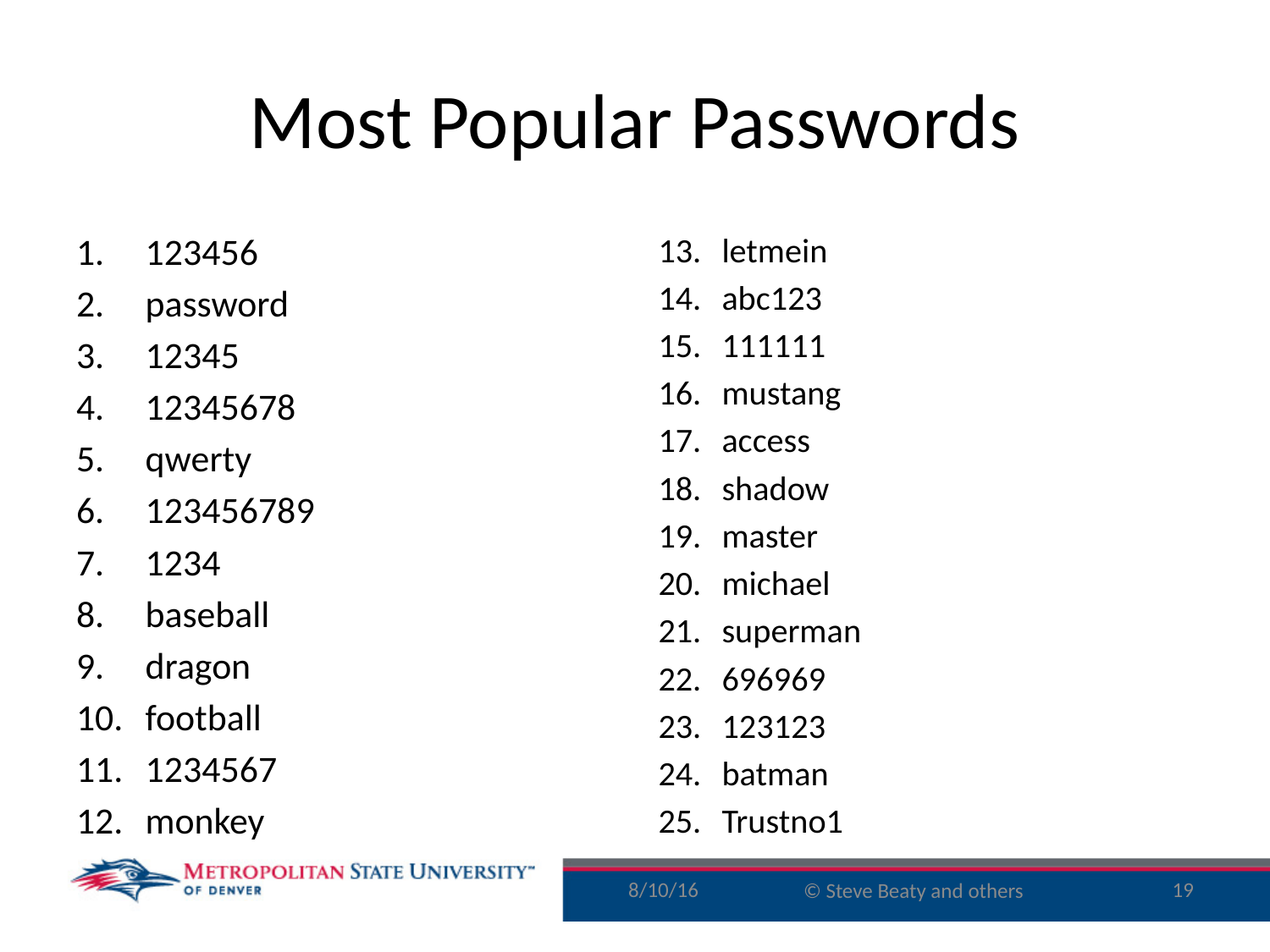

# Most Popular Passwords
123456
password
12345
12345678
qwerty
123456789
1234
baseball
dragon
football
1234567
monkey
letmein
abc123
111111
mustang
access
shadow
master
michael
superman
696969
123123
batman
Trustno1
8/10/16
19
© Steve Beaty and others